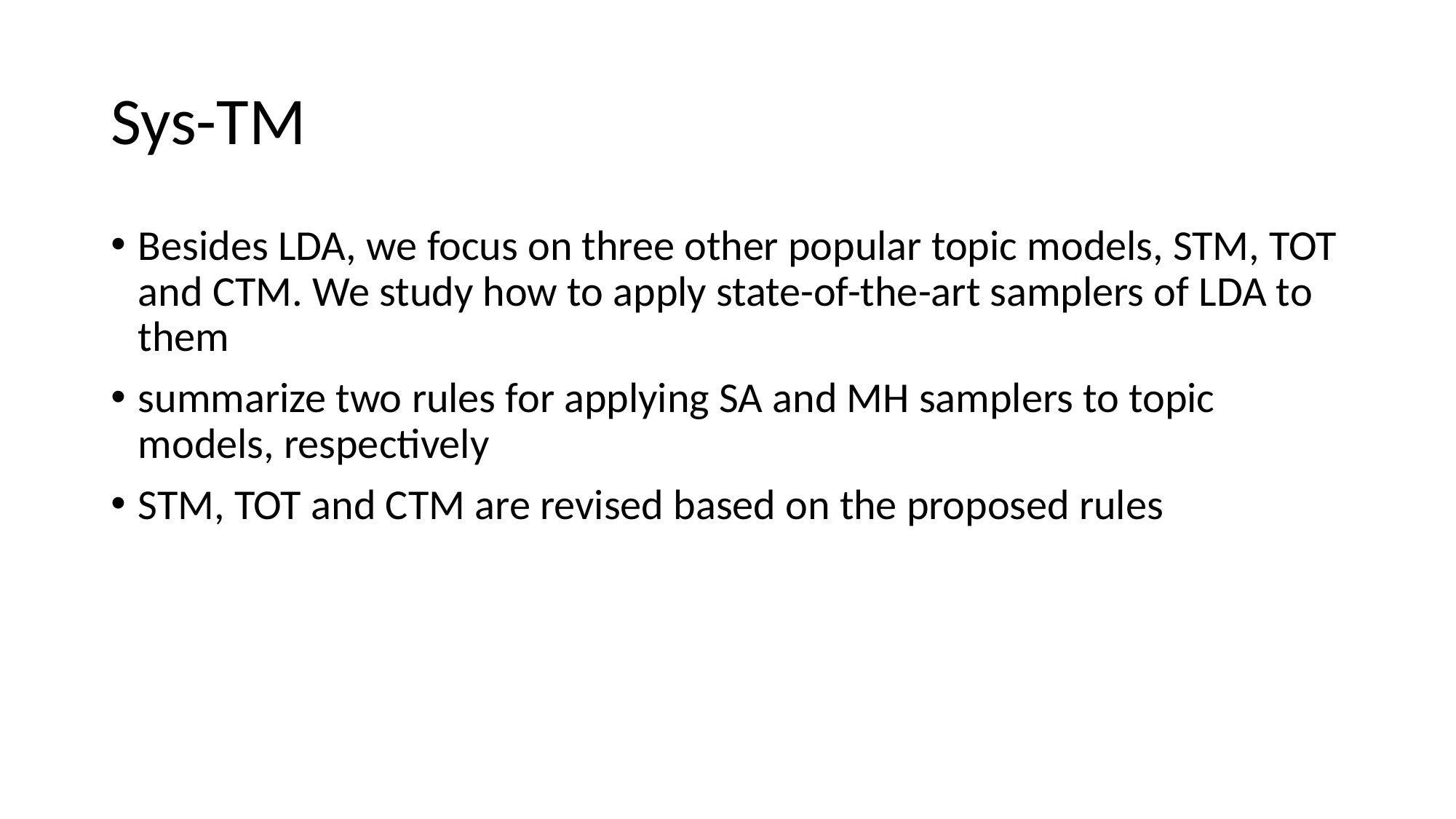

# Sys-TM
Besides LDA, we focus on three other popular topic models, STM, TOT and CTM. We study how to apply state-of-the-art samplers of LDA to them
summarize two rules for applying SA and MH samplers to topic models, respectively
STM, TOT and CTM are revised based on the proposed rules